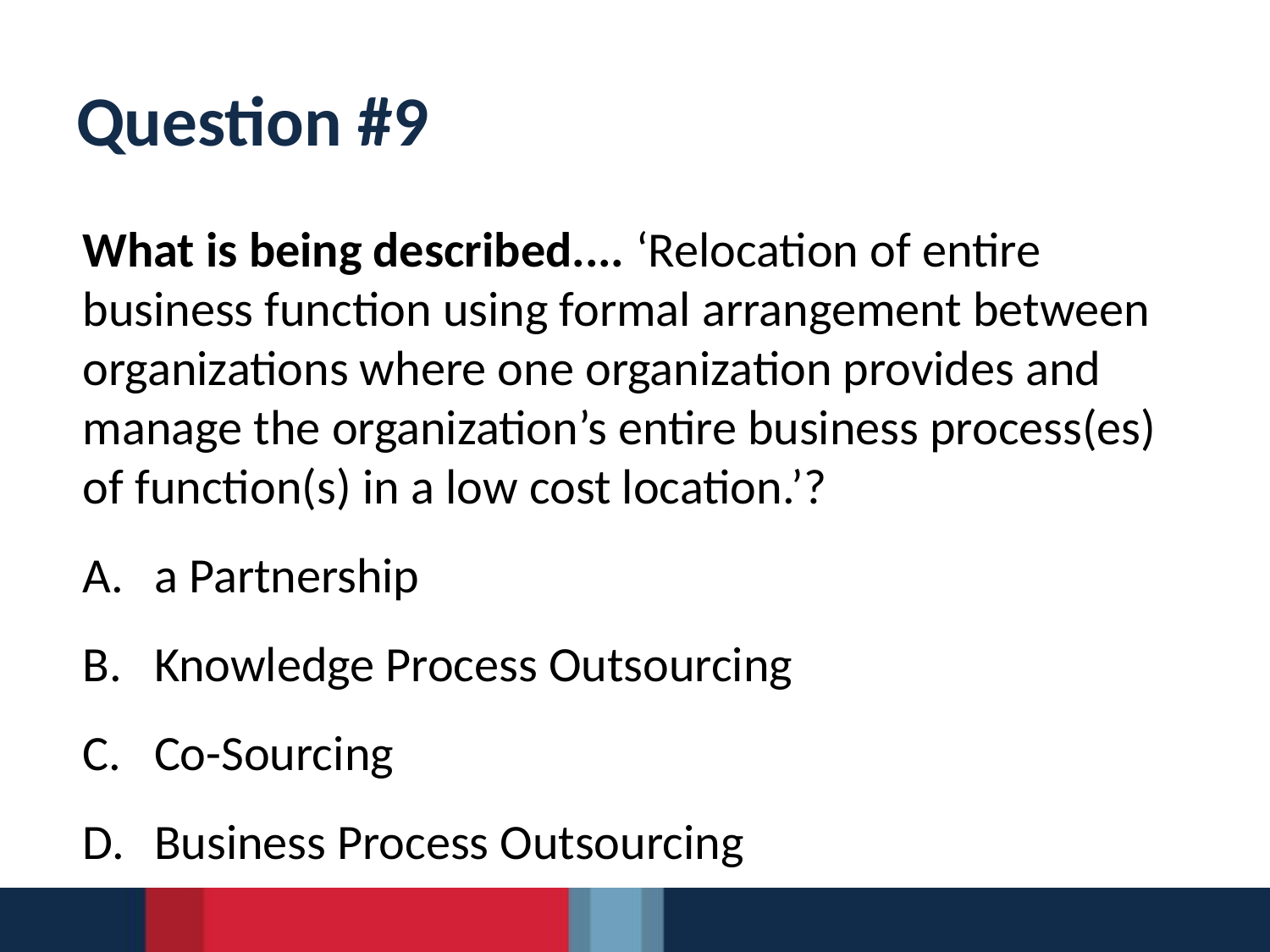

# Question #9
What is being described.... ‘Relocation of entire
business function using formal arrangement between
organizations where one organization provides and
manage the organization’s entire business process(es)
of function(s) in a low cost location.’?
a Partnership
Knowledge Process Outsourcing
Co-Sourcing
Business Process Outsourcing